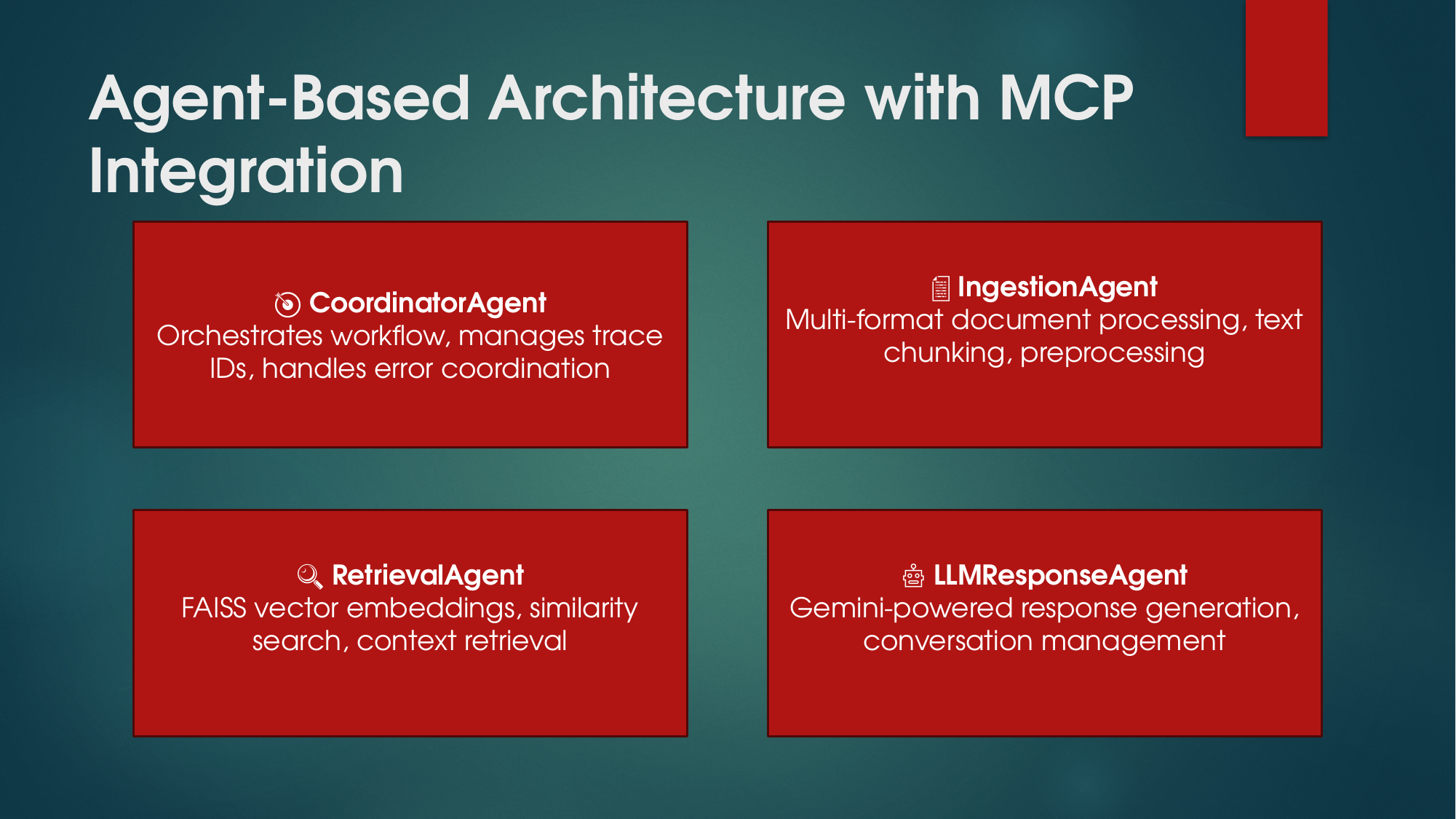

# Agent-Based Architecture with MCP Integration
🎯 CoordinatorAgent
Orchestrates workflow, manages trace IDs, handles error coordination
📄 IngestionAgent
Multi-format document processing, text chunking, preprocessing

🔍 RetrievalAgent
FAISS vector embeddings, similarity search, context retrieval

🤖 LLMResponseAgent
Gemini-powered response generation, conversation management